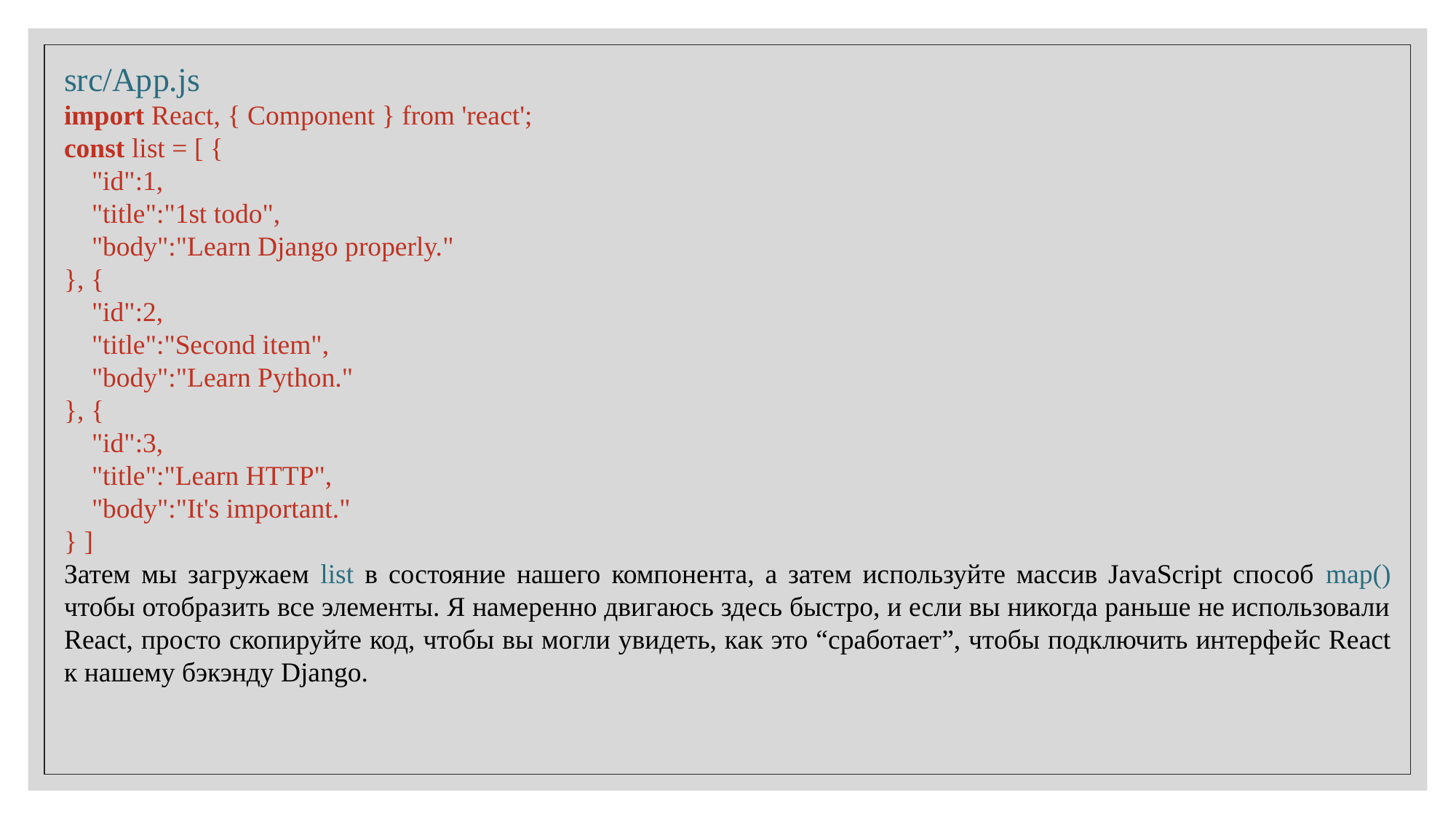

src/App.js
import React, { Component } from 'react';
const list = [ {
    "id":1,
    "title":"1st todo",
    "body":"Learn Django properly."
}, {
    "id":2,
    "title":"Second item",
    "body":"Learn Python."
}, {
    "id":3,
    "title":"Learn HTTP",
    "body":"It's important."
} ]
Затем мы загружаем list в состояние нашего компонента, а затем используйте массив JavaScript способ map() чтобы отобразить все элементы. Я намеренно двигаюсь здесь быстро, и если вы никогда раньше не использовали React, просто скопируйте код, чтобы вы могли увидеть, как это “сработает”, чтобы подключить интерфейс React к нашему бэкэнду Django.